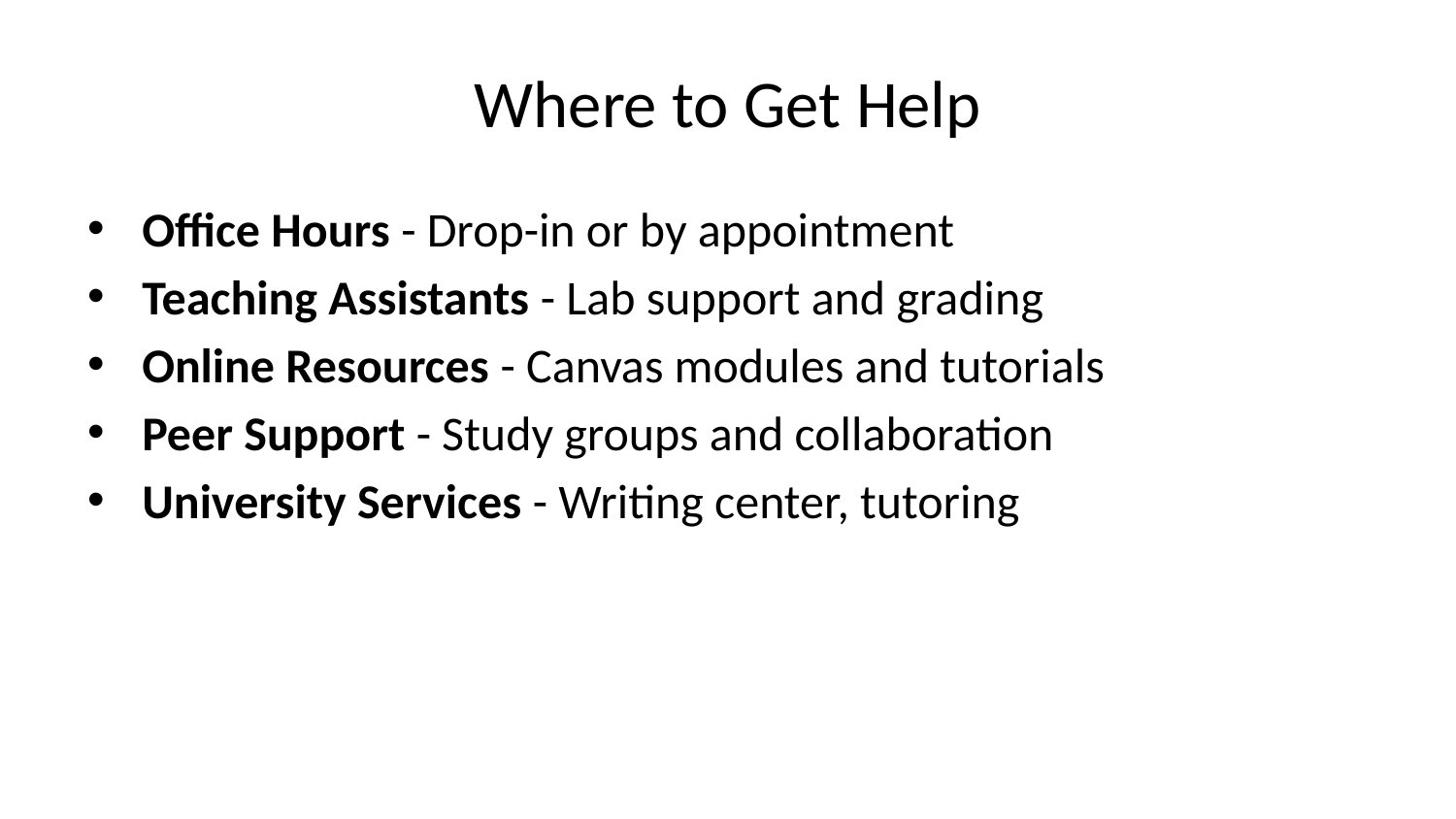

# Where to Get Help
Office Hours - Drop-in or by appointment
Teaching Assistants - Lab support and grading
Online Resources - Canvas modules and tutorials
Peer Support - Study groups and collaboration
University Services - Writing center, tutoring